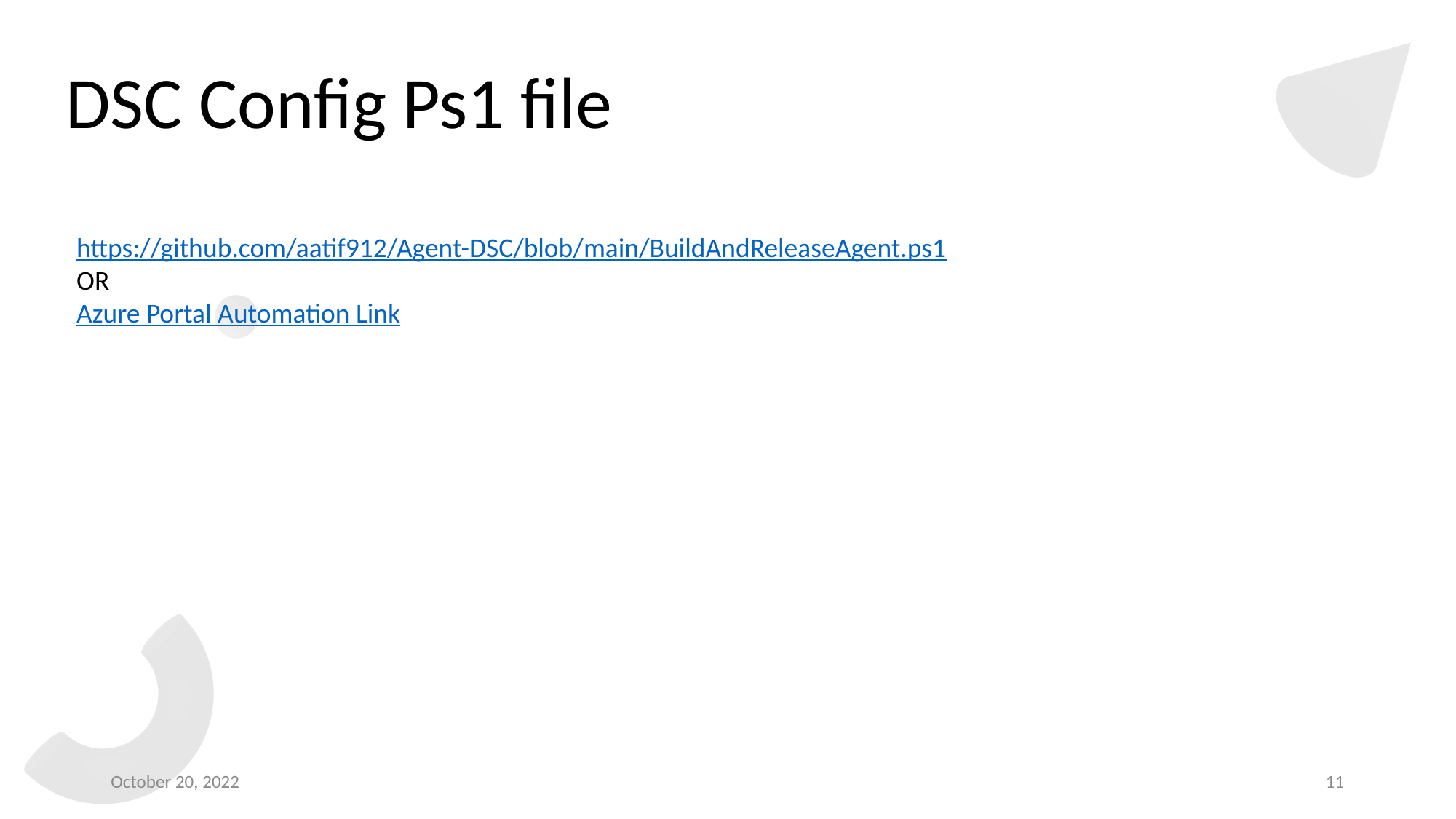

# DSC Config Ps1 file
https://github.com/aatif912/Agent-DSC/blob/main/BuildAndReleaseAgent.ps1
OR
Azure Portal Automation Link

October 20, 2022
11